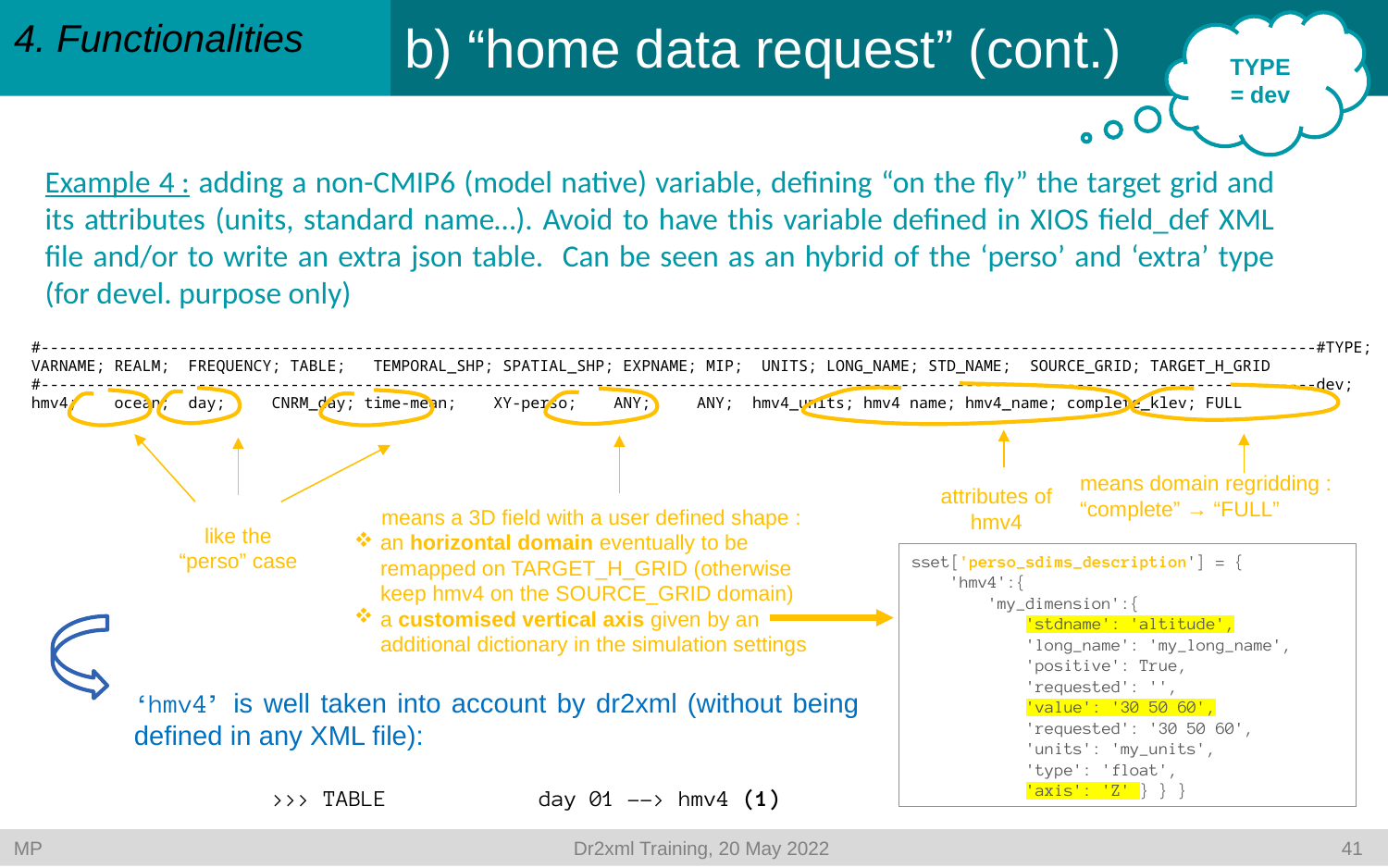

# b) “home data request” (cont.)
4. Functionalities
TYPE
= dev
Example 4 : adding a non-CMIP6 (model native) variable, defining “on the fly” the target grid and its attributes (units, standard name…). Avoid to have this variable defined in XIOS field_def XML file and/or to write an extra json table.  Can be seen as an hybrid of the ‘perso’ and ‘extra’ type (for devel. purpose only)
#------------------------------------------------------------------------------------------------------------------------------------------#TYPE; VARNAME; REALM;  FREQUENCY; TABLE;   TEMPORAL_SHP; SPATIAL_SHP; EXPNAME; MIP;  UNITS; LONG_NAME; STD_NAME;  SOURCE_GRID; TARGET_H_GRID
#------------------------------------------------------------------------------------------------------------------------------------------dev;   hmv4;    ocean;  day;     CNRM_day; time-mean;    XY-perso;    ANY;     ANY;  hmv4_units; hmv4 name; hmv4_name; complete_klev; FULL

means domain regridding : “complete” → “FULL”
attributes of hmv4
means a 3D field with a user defined shape :
an horizontal domain eventually to be remapped on TARGET_H_GRID (otherwise keep hmv4 on the SOURCE_GRID domain)
a customised vertical axis given by an additional dictionary in the simulation settings
like the “perso” case
sset['perso_sdims_description'] = {
    'hmv4':{
        'my_dimension':{
            'stdname': 'altitude',
            'long_name': 'my_long_name',
            'positive': True,
            'requested': '',
            'value': '30 50 60',
            'requested': '30 50 60',
            'units': 'my_units',
            'type': 'float',
            'axis': 'Z' } } }

‘hmv4’ is well taken into account by dr2xml (without being defined in any XML file):

	>>> TABLE            day 01 --> hmv4 (1)
MP	 Dr2xml Training, 20 May 2022 	41